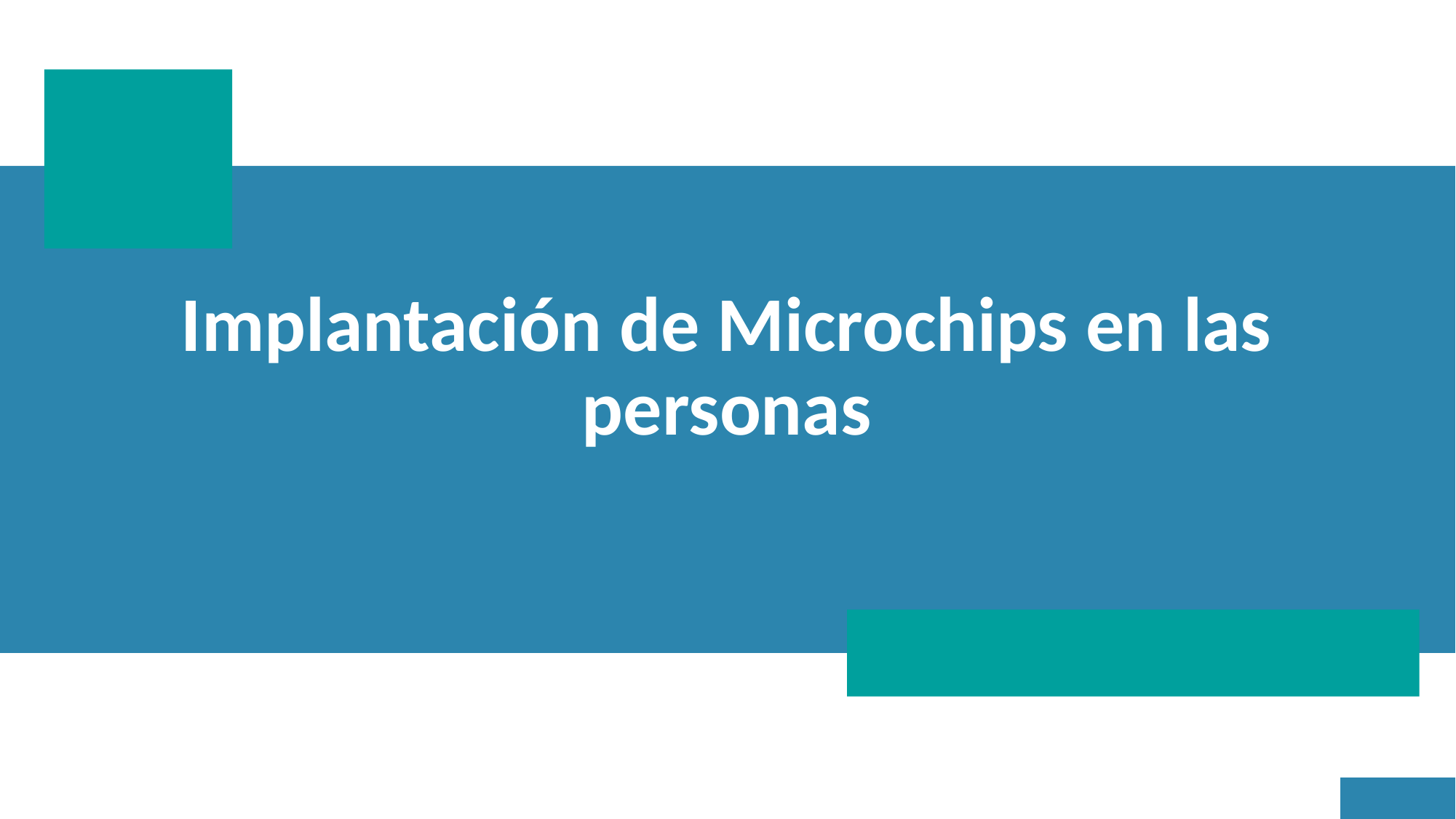

# Implantación de Microchips en las personas